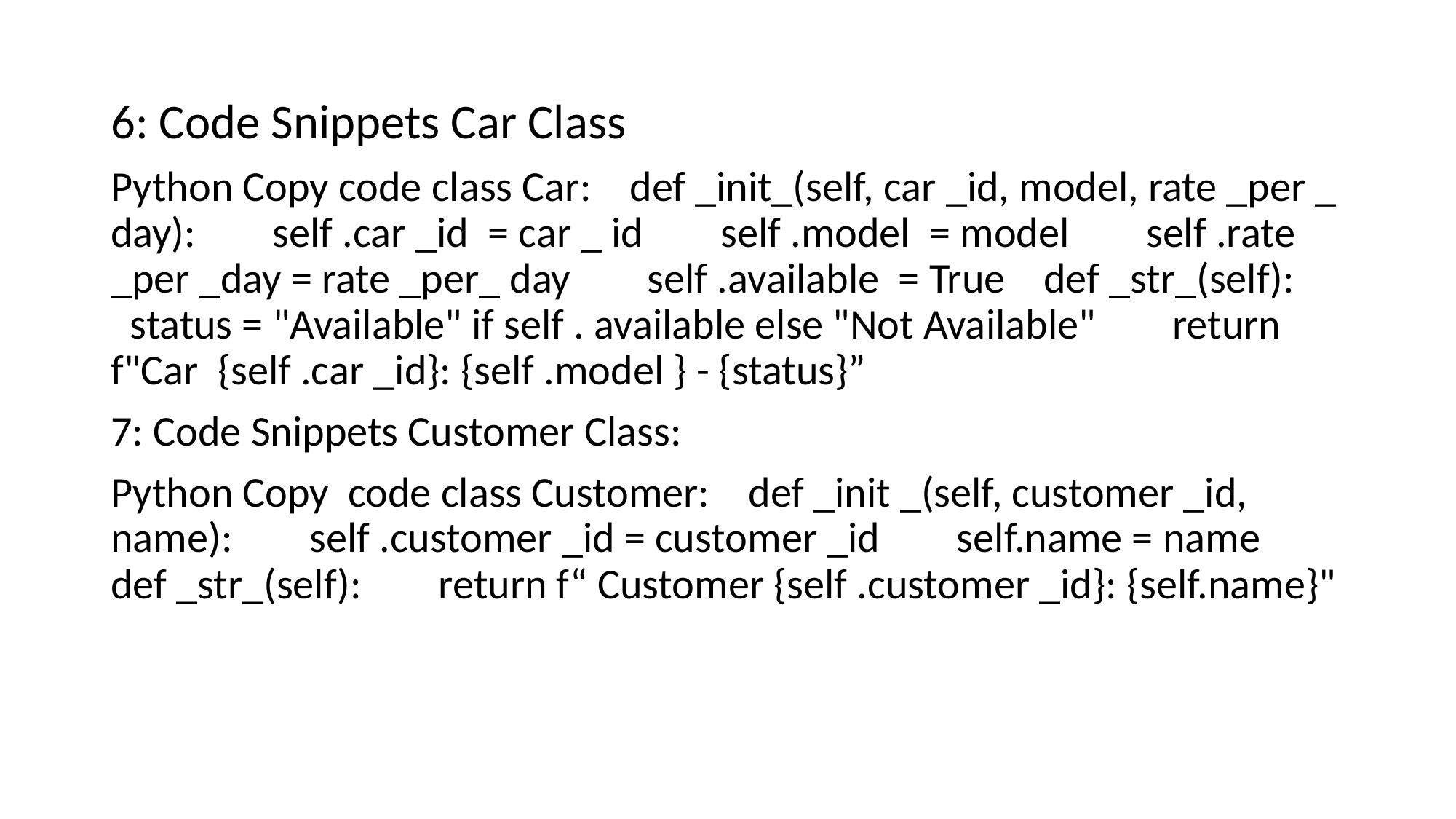

# 6: Code Snippets Car Class
Python Copy code class Car:    def _init_(self, car _id, model, rate _per _ day):        self .car _id  = car _ id        self .model  = model        self .rate _per _day = rate _per_ day        self .available  = True    def _str_(self):        status = "Available" if self . available else "Not Available"        return f"Car  {self .car _id}: {self .model } - {status}”
7: Code Snippets Customer Class:
Python Copy  code class Customer:    def _init _(self, customer _id, name):        self .customer _id = customer _id        self.name = name    def _str_(self):        return f“ Customer {self .customer _id}: {self.name}"